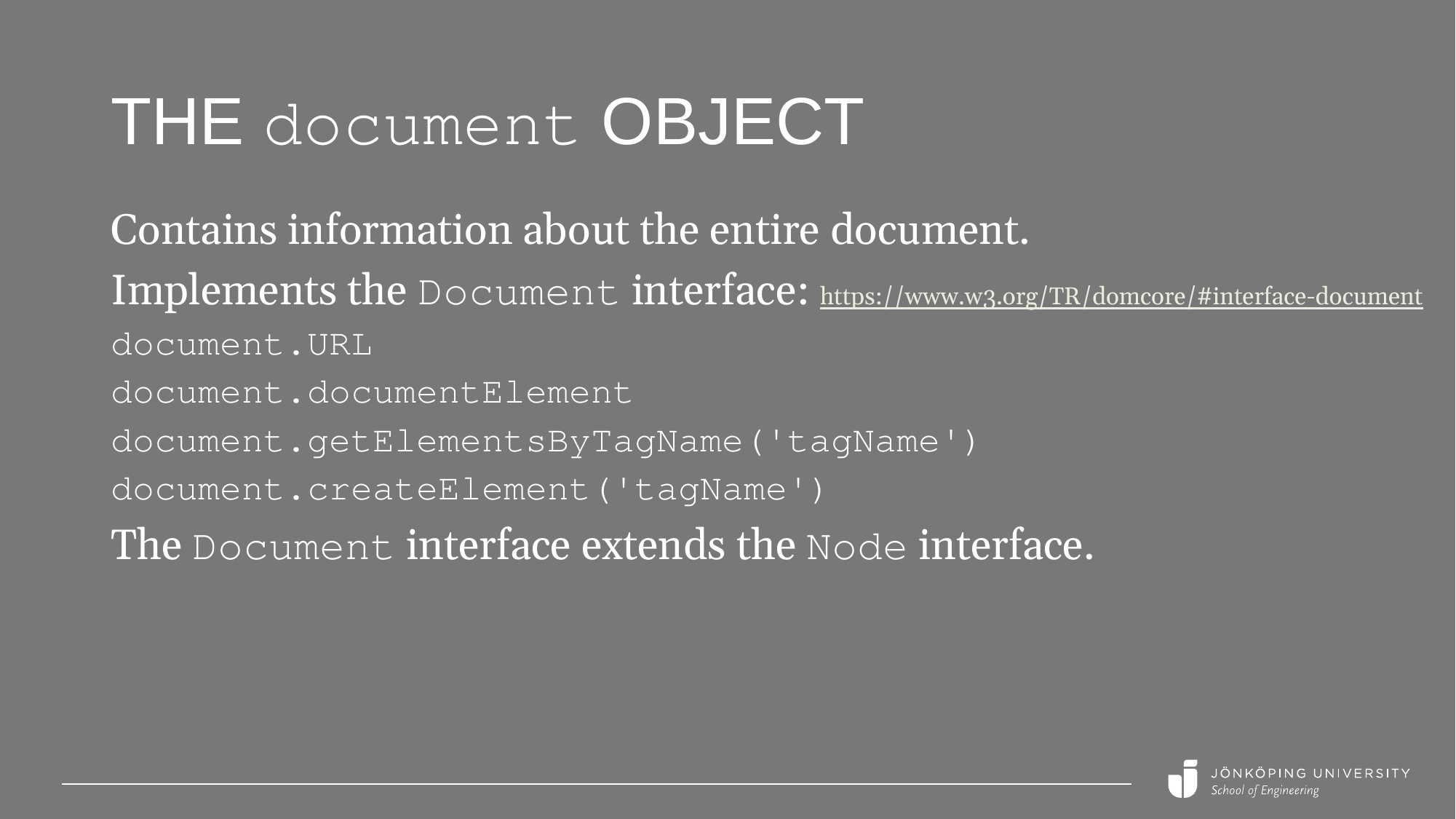

# The document object
Contains information about the entire document.
Implements the Document interface: https://www.w3.org/TR/domcore/#interface-document
document.URL
document.documentElement
document.getElementsByTagName('tagName')
document.createElement('tagName')
The Document interface extends the Node interface.